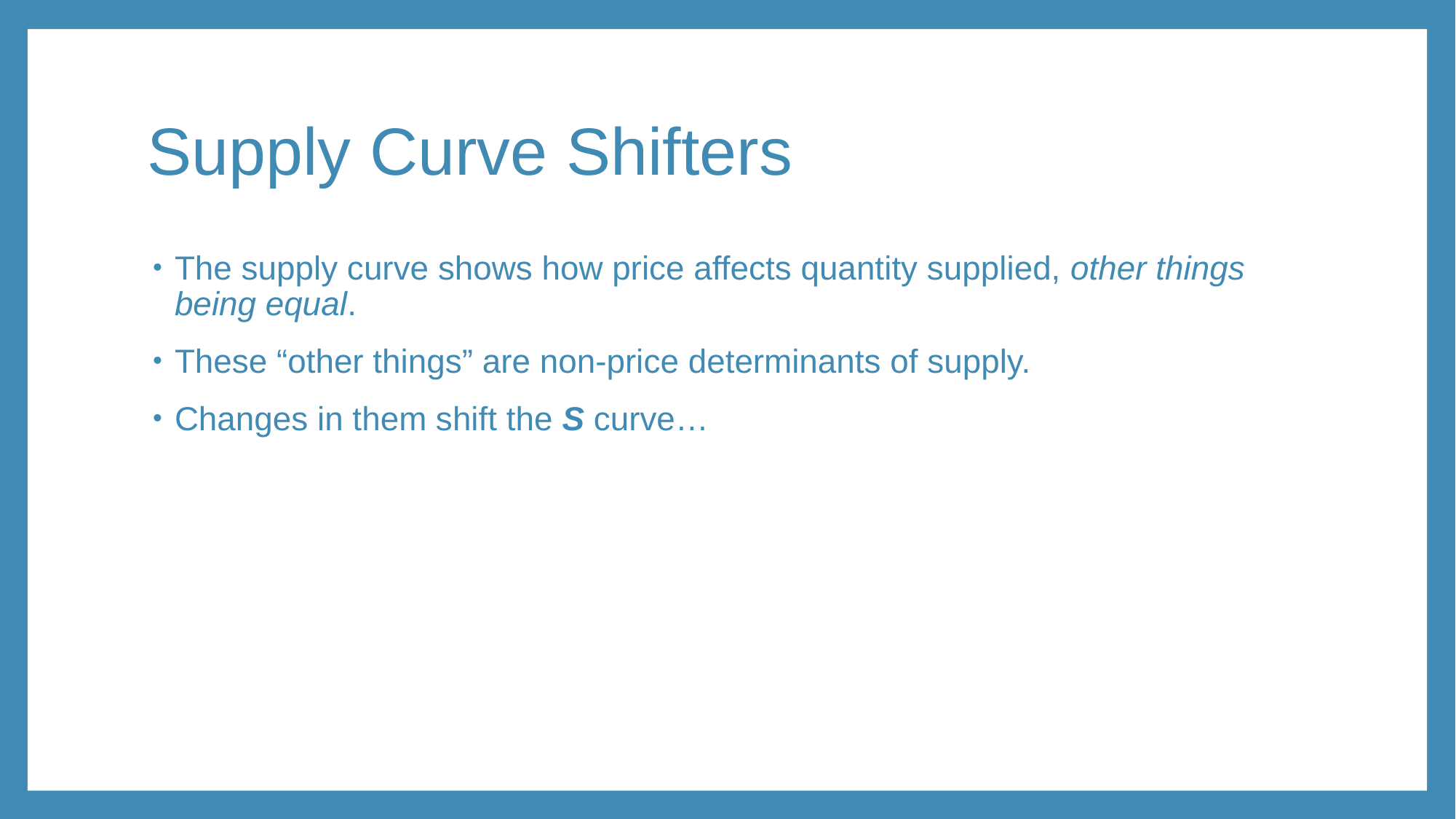

0
# Supply Curve Shifters
The supply curve shows how price affects quantity supplied, other things being equal.
These “other things” are non-price determinants of supply.
Changes in them shift the S curve…